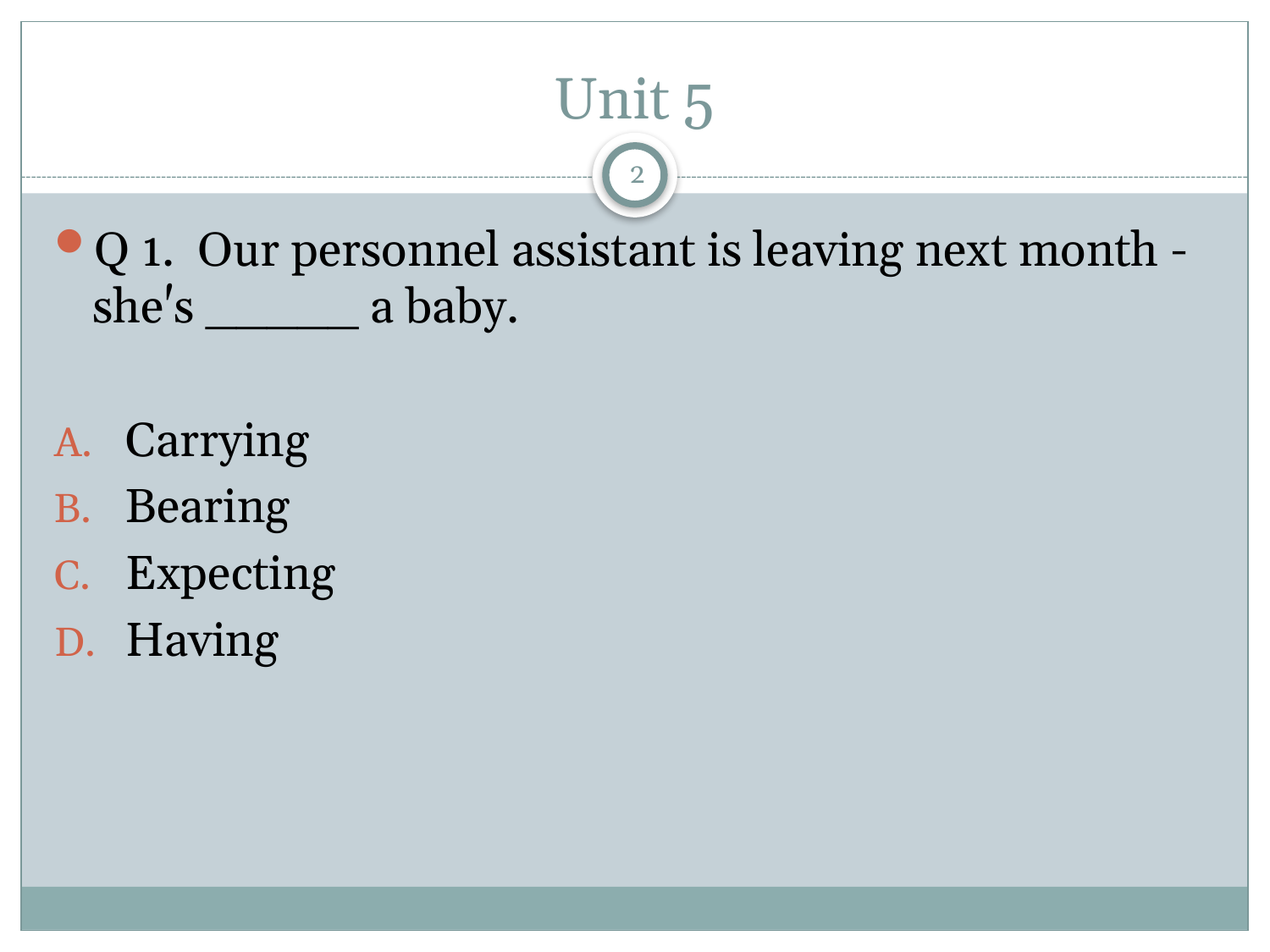

# Unit 5
2
Q 1.  Our personnel assistant is leaving next month - she's _____ a baby.

Carrying
Bearing
Expecting
Having